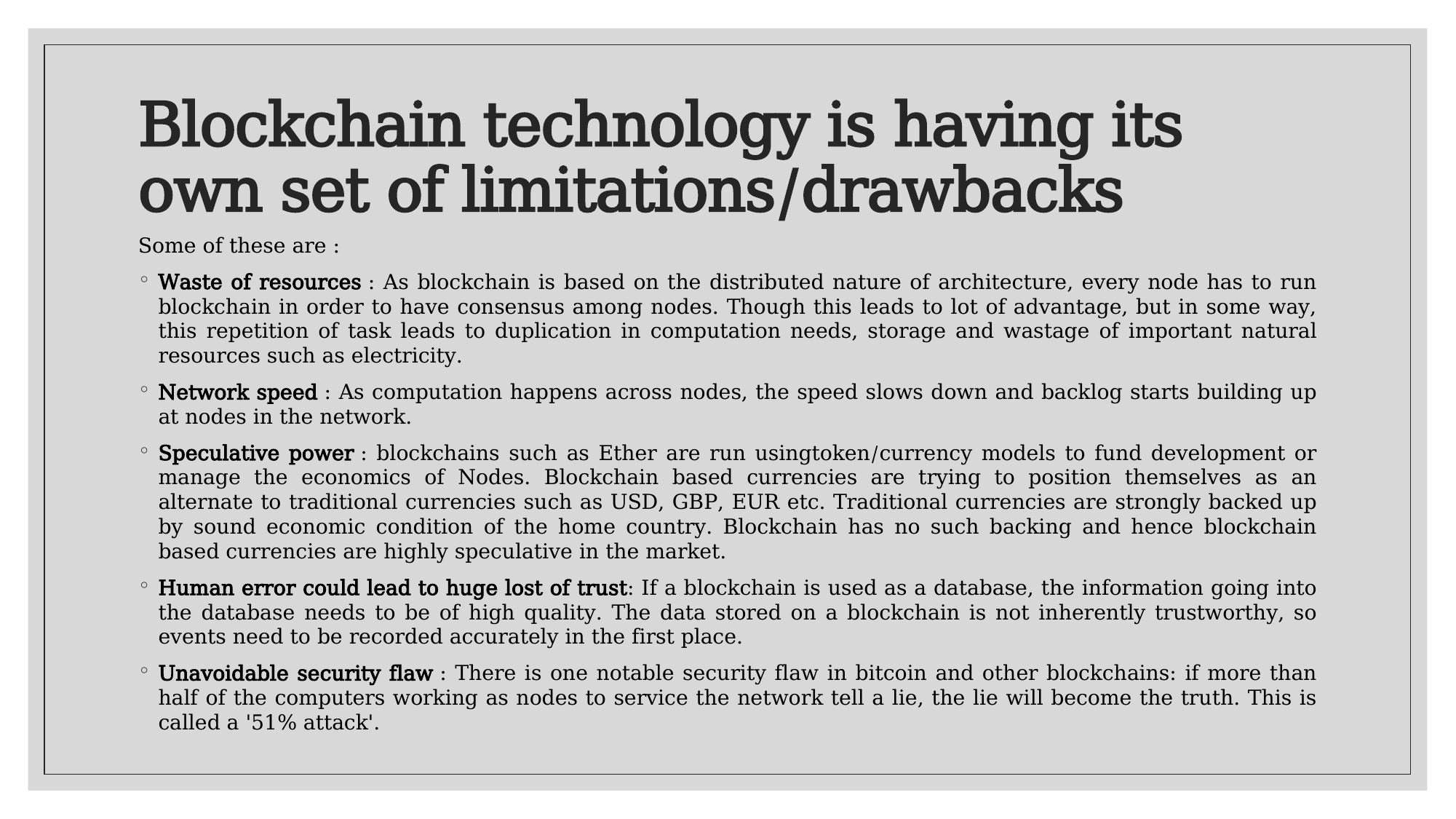

# Blockchain technology is having its own set of limitations/drawbacks
Some of these are :
Waste of resources : As blockchain is based on the distributed nature of architecture, every node has to run blockchain in order to have consensus among nodes. Though this leads to lot of advantage, but in some way, this repetition of task leads to duplication in computation needs, storage and wastage of important natural resources such as electricity.
Network speed : As computation happens across nodes, the speed slows down and backlog starts building up at nodes in the network.
Speculative power : blockchains such as Ether are run usingtoken/currency models to fund development or manage the economics of Nodes. Blockchain based currencies are trying to position themselves as an alternate to traditional currencies such as USD, GBP, EUR etc. Traditional currencies are strongly backed up by sound economic condition of the home country. Blockchain has no such backing and hence blockchain based currencies are highly speculative in the market.
Human error could lead to huge lost of trust: If a blockchain is used as a database, the information going into the database needs to be of high quality. The data stored on a blockchain is not inherently trustworthy, so events need to be recorded accurately in the first place.
Unavoidable security flaw : There is one notable security flaw in bitcoin and other blockchains: if more than half of the computers working as nodes to service the network tell a lie, the lie will become the truth. This is called a '51% attack'.